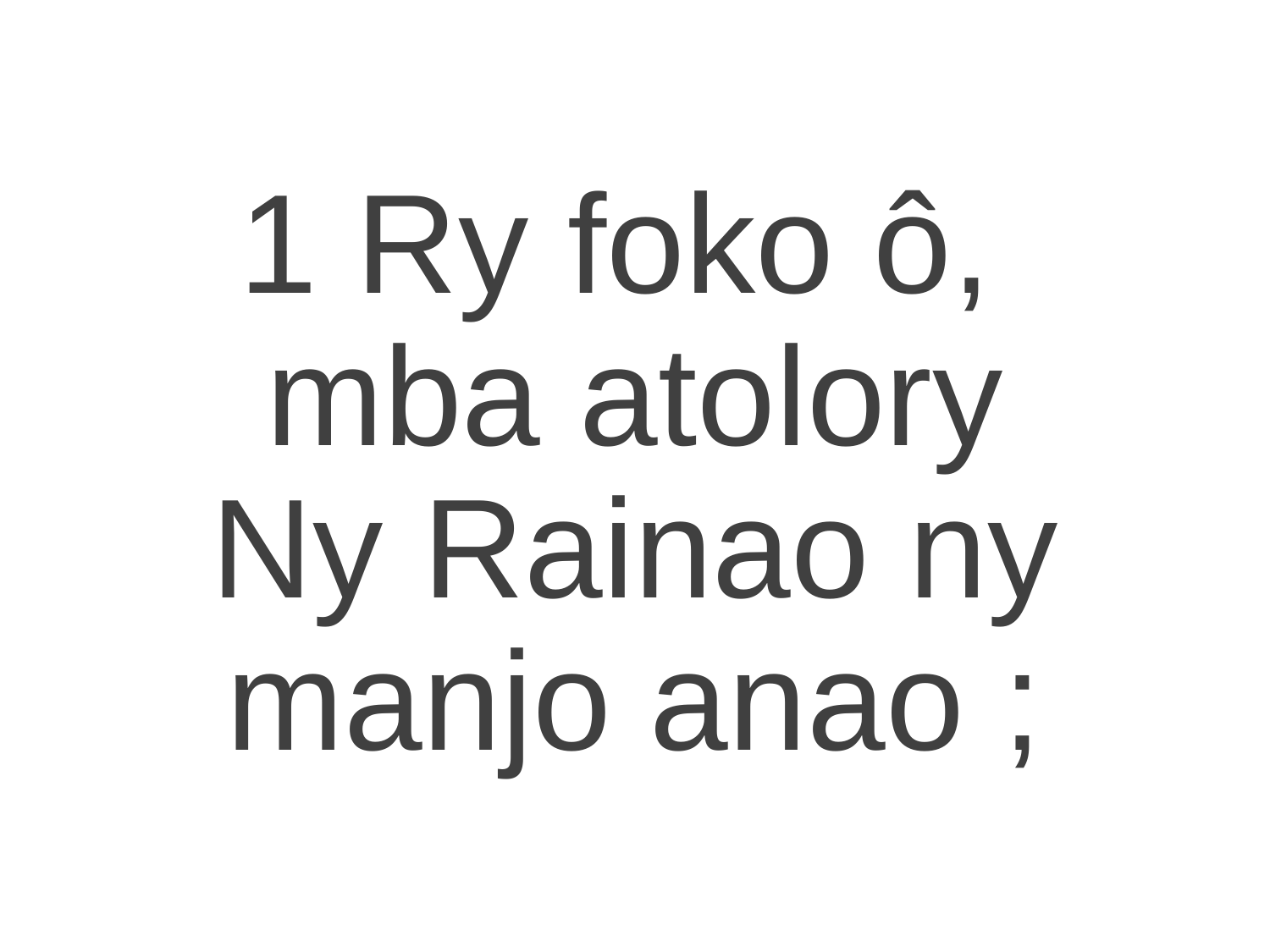

1 Ry foko ô,
mba atolory
Ny Rainao ny manjo anao ;